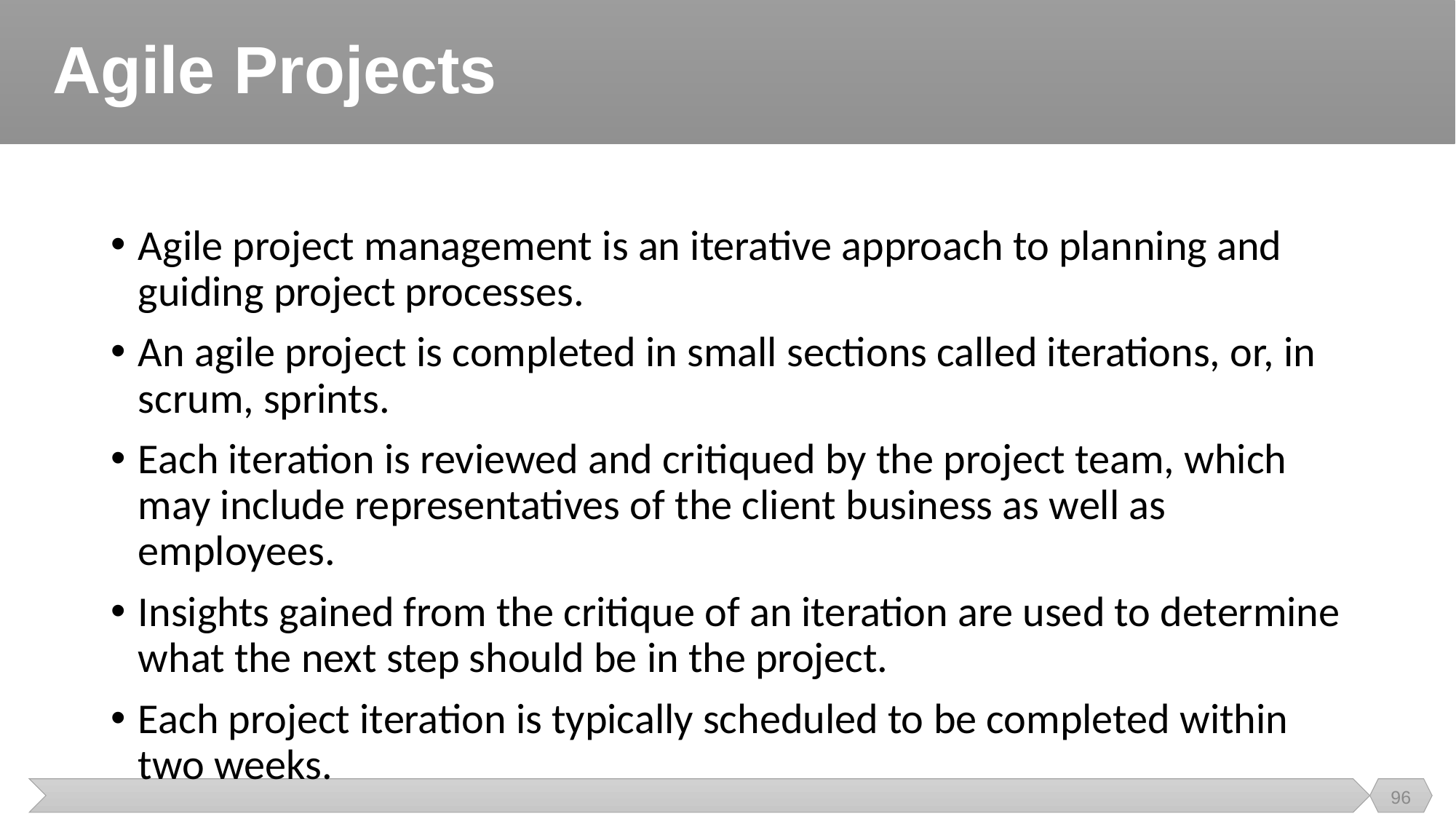

# Agile Projects
Agile project management is an iterative approach to planning and guiding project processes.
An agile project is completed in small sections called iterations, or, in scrum, sprints.
Each iteration is reviewed and critiqued by the project team, which may include representatives of the client business as well as employees.
Insights gained from the critique of an iteration are used to determine what the next step should be in the project.
Each project iteration is typically scheduled to be completed within two weeks.
96